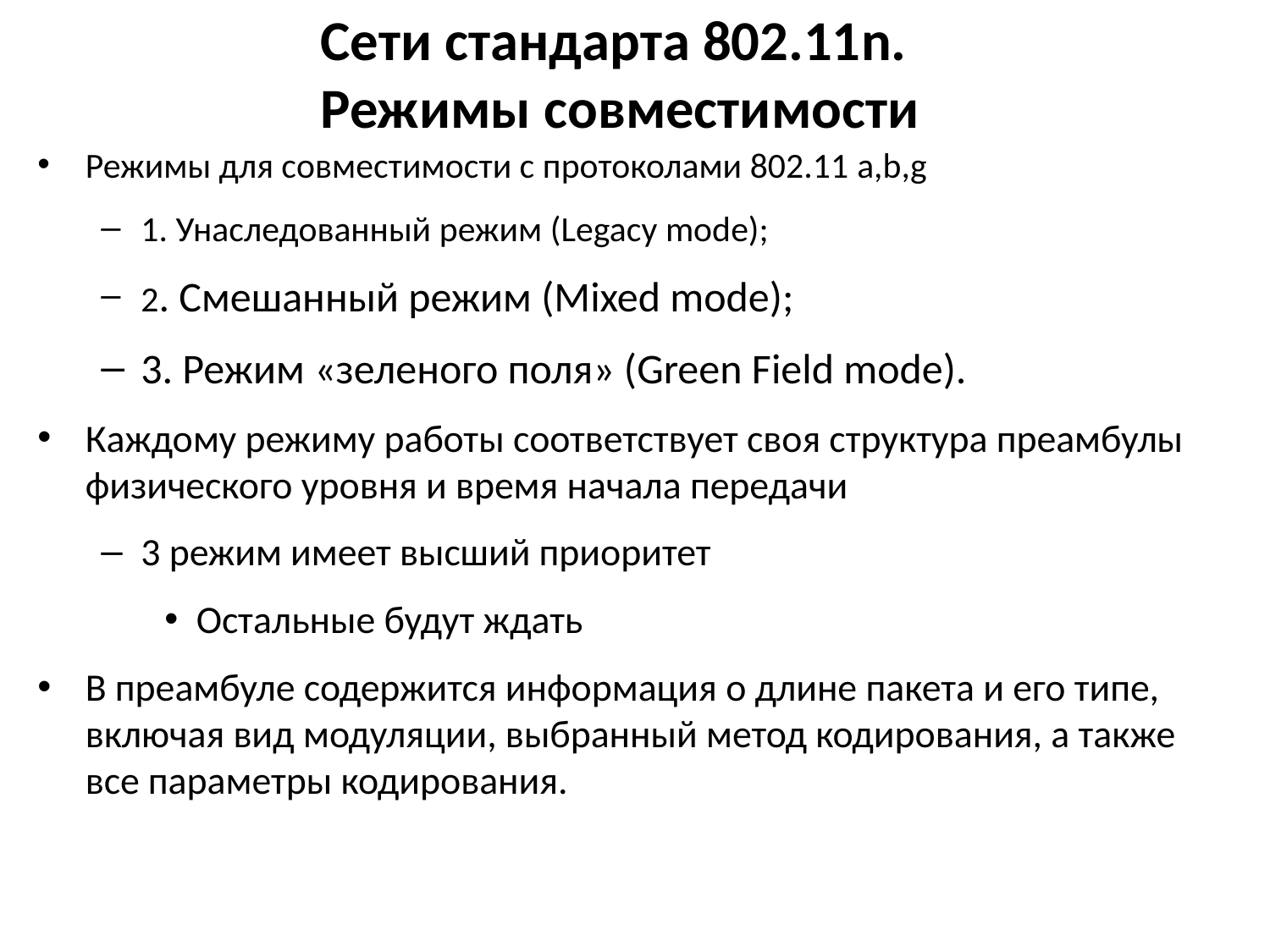

# Сети стандарта 802.11n. Режимы совместимости
Режимы для совместимости с протоколами 802.11 a,b,g
1. Унаследованный режим (Legacy mode);
2. Смешанный режим (Mixed mode);
3. Режим «зеленого поля» (Green Field mode).
Каждому режиму работы соответствует своя структура преамбулы физического уровня и время начала передачи
3 режим имеет высший приоритет
Остальные будут ждать
В преамбуле содержится информация о длине пакета и его типе, включая вид модуляции, выбранный метод кодирования, а также все параметры кодирования.